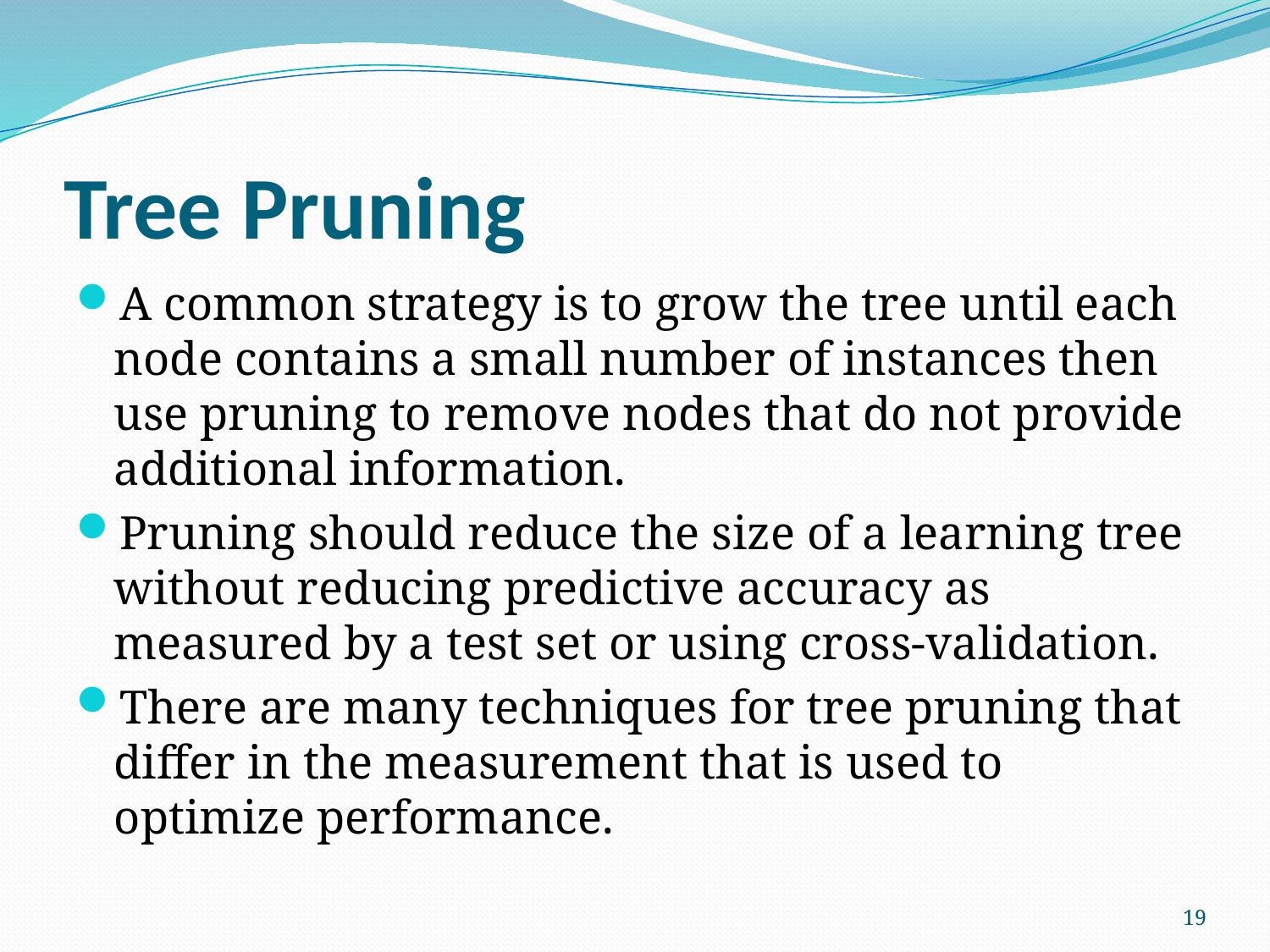

# Tree Pruning
A common strategy is to grow the tree until each node contains a small number of instances then use pruning to remove nodes that do not provide additional information.
Pruning should reduce the size of a learning tree without reducing predictive accuracy as measured by a test set or using cross-validation.
There are many techniques for tree pruning that differ in the measurement that is used to optimize performance.

19